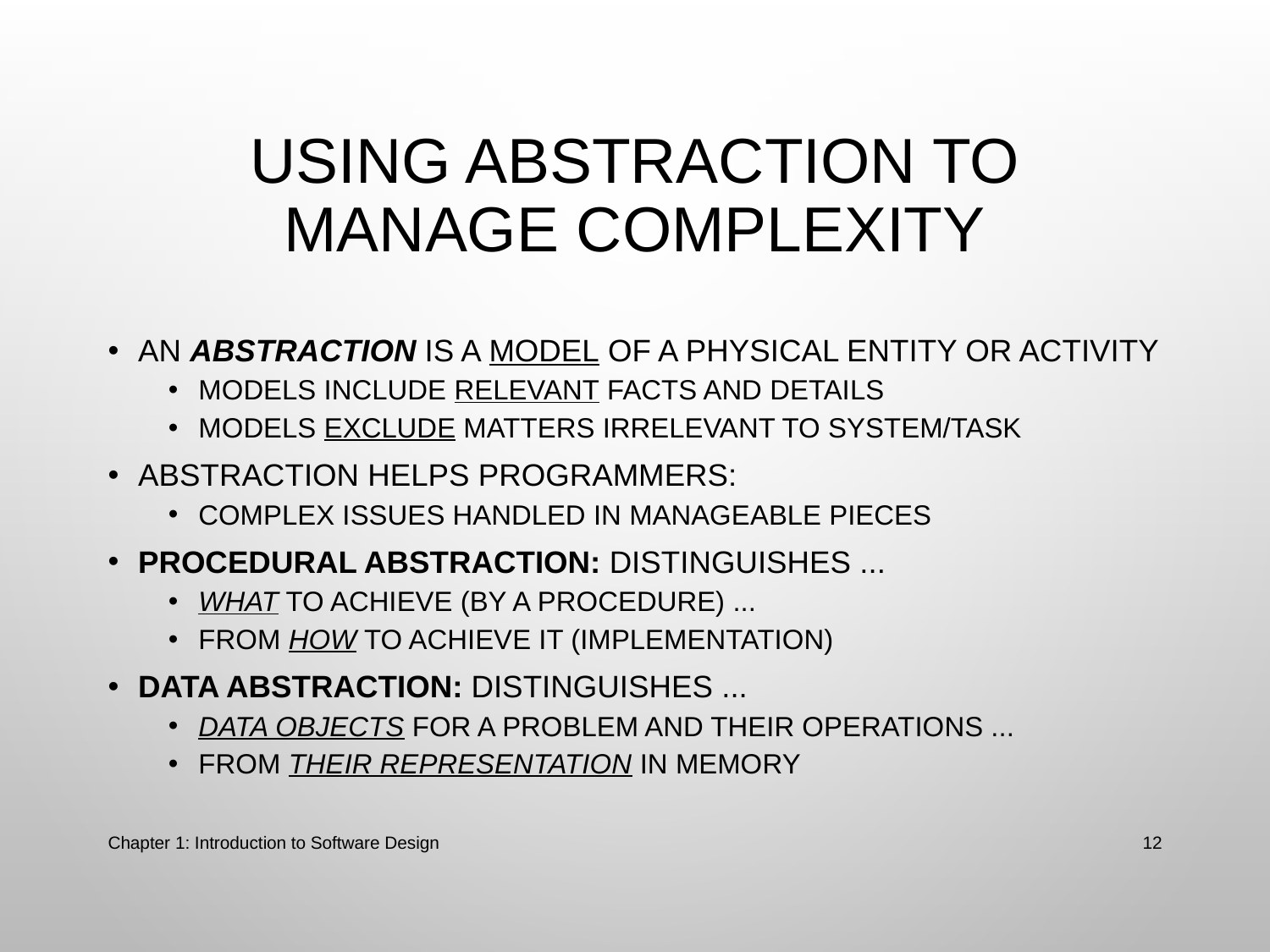

# Using Abstraction to Manage Complexity
An abstraction is a model of a physical entity or activity
Models include relevant facts and details
Models exclude matters irrelevant to system/task
Abstraction helps programmers:
Complex issues handled in manageable pieces
Procedural abstraction: distinguishes ...
What to achieve (by a procedure) ...
From how to achieve it (implementation)
Data abstraction: distinguishes ...
Data objects for a problem and their operations ...
From their representation in memory
Chapter 1: Introduction to Software Design
12